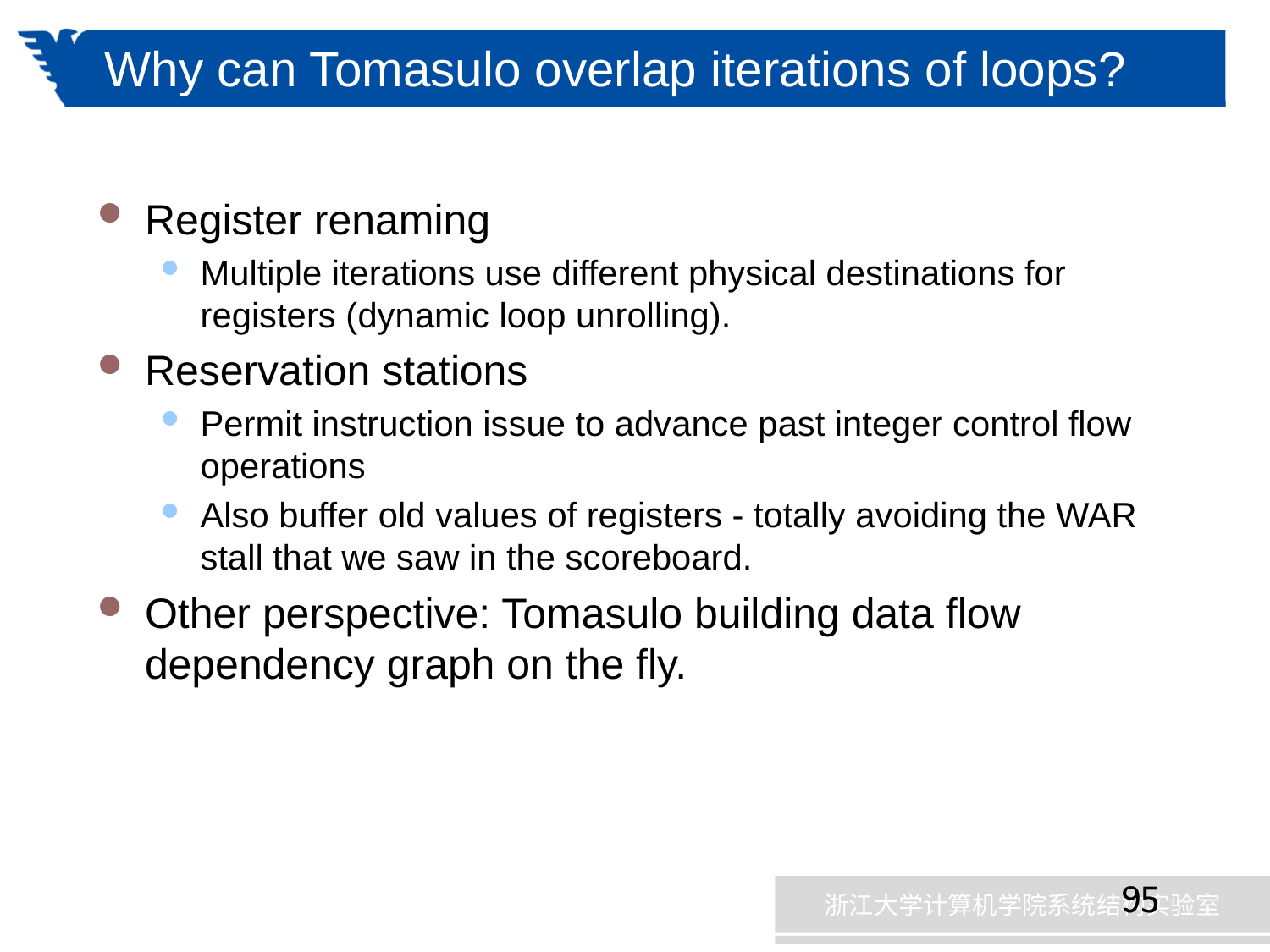

# Why can Tomasulo overlap iterations of loops?
Register renaming
Multiple iterations use different physical destinations for registers (dynamic loop unrolling).
Reservation stations
Permit instruction issue to advance past integer control flow operations
Also buffer old values of registers - totally avoiding the WAR stall that we saw in the scoreboard.
Other perspective: Tomasulo building data flow dependency graph on the fly.